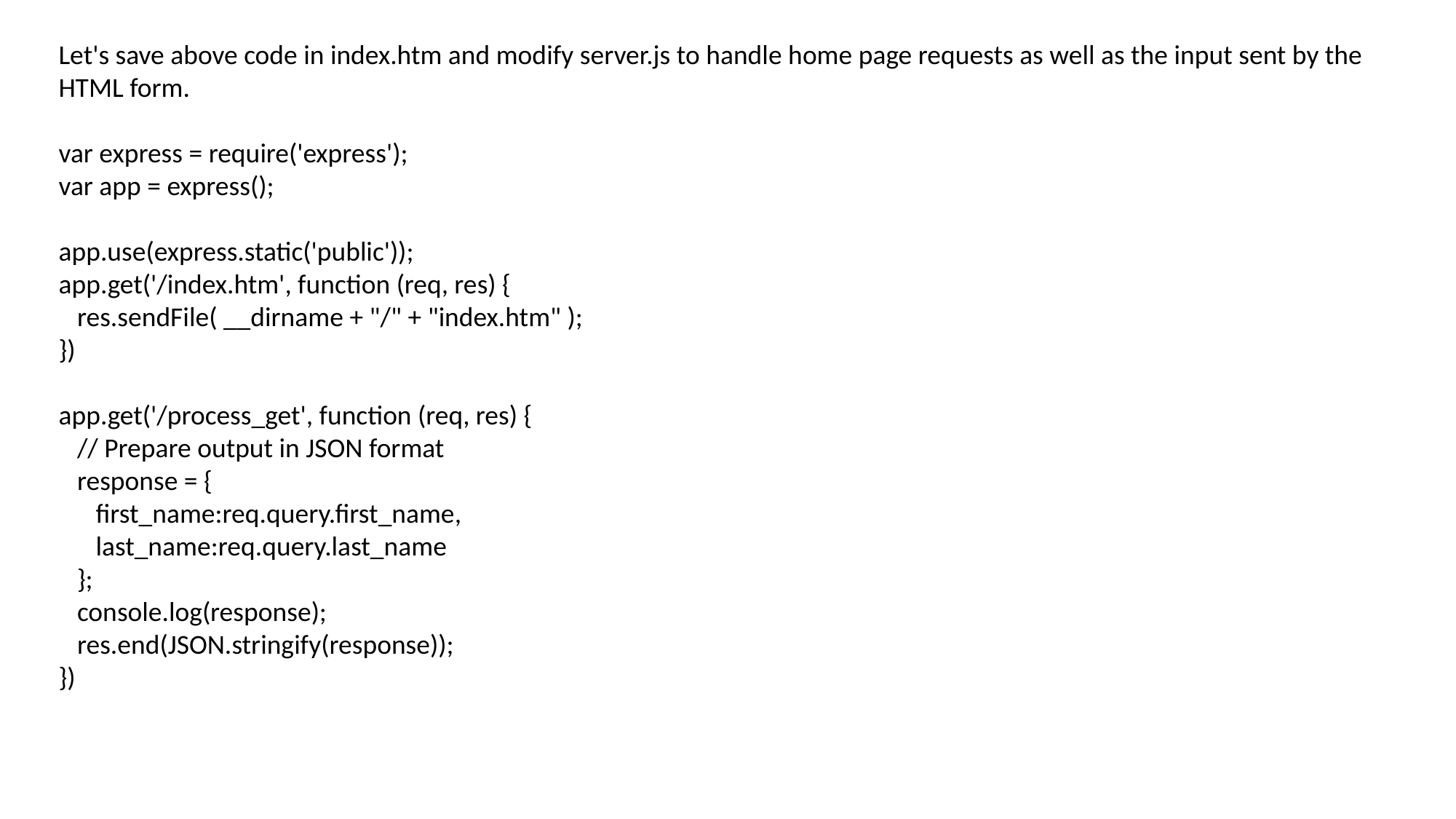

Let's save above code in index.htm and modify server.js to handle home page requests as well as the input sent by the HTML form.

var express = require('express');
var app = express();

app.use(express.static('public'));
app.get('/index.htm', function (req, res) {
   res.sendFile( __dirname + "/" + "index.htm" );
})

app.get('/process_get', function (req, res) {
   // Prepare output in JSON format
   response = {
      first_name:req.query.first_name,
      last_name:req.query.last_name
   };
   console.log(response);
   res.end(JSON.stringify(response));
})